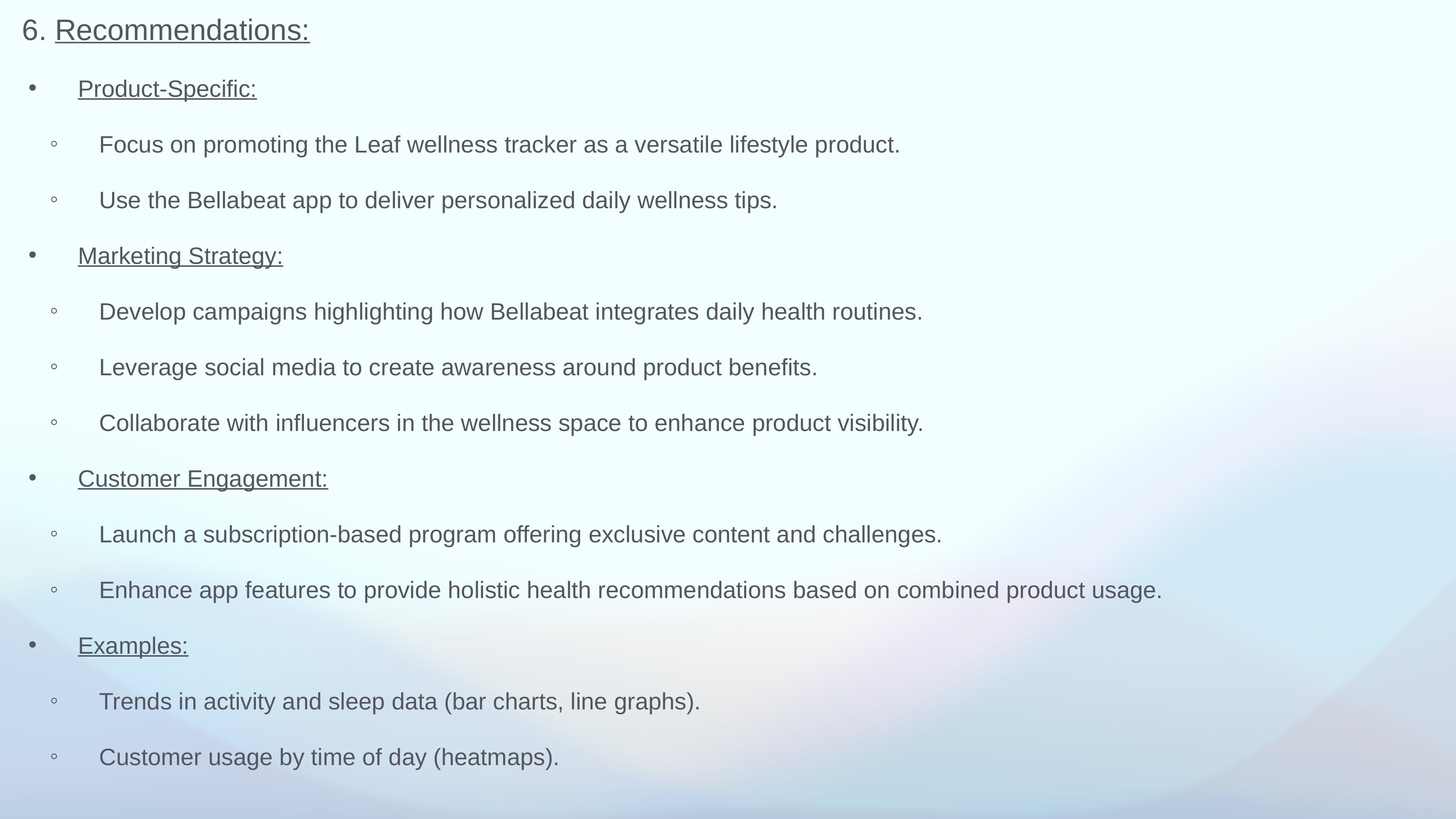

6. Recommendations:
Product-Specific:
Focus on promoting the Leaf wellness tracker as a versatile lifestyle product.
Use the Bellabeat app to deliver personalized daily wellness tips.
Marketing Strategy:
Develop campaigns highlighting how Bellabeat integrates daily health routines.
Leverage social media to create awareness around product benefits.
Collaborate with influencers in the wellness space to enhance product visibility.
Customer Engagement:
Launch a subscription-based program offering exclusive content and challenges.
Enhance app features to provide holistic health recommendations based on combined product usage.
Examples:
Trends in activity and sleep data (bar charts, line graphs).
Customer usage by time of day (heatmaps).